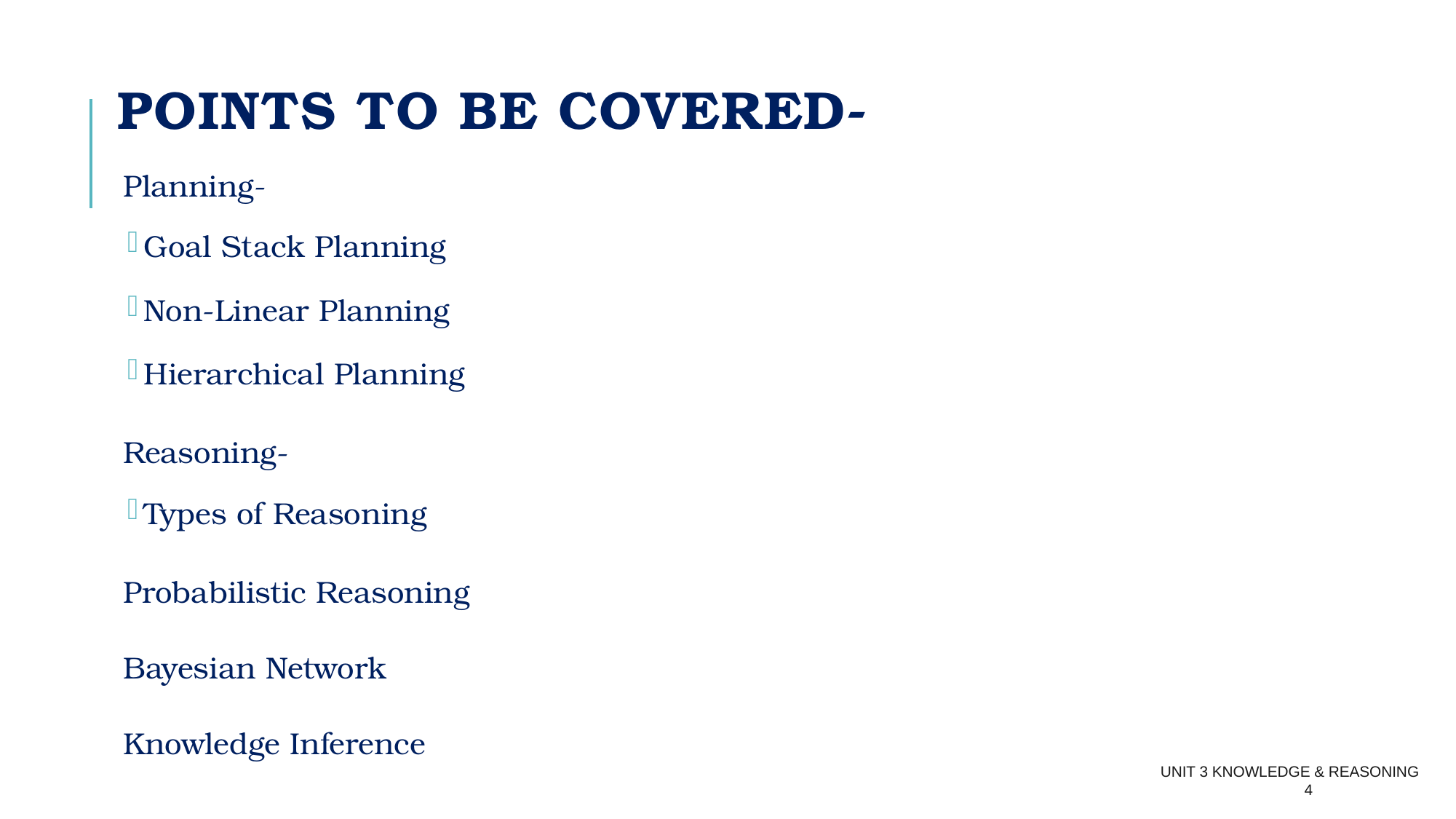

# Points to be covered-
Planning-
Goal Stack Planning
Non-Linear Planning
Hierarchical Planning
Reasoning-
Types of Reasoning
Probabilistic Reasoning
Bayesian Network
Knowledge Inference
Unit 3 Knowledge & Reasoning
4